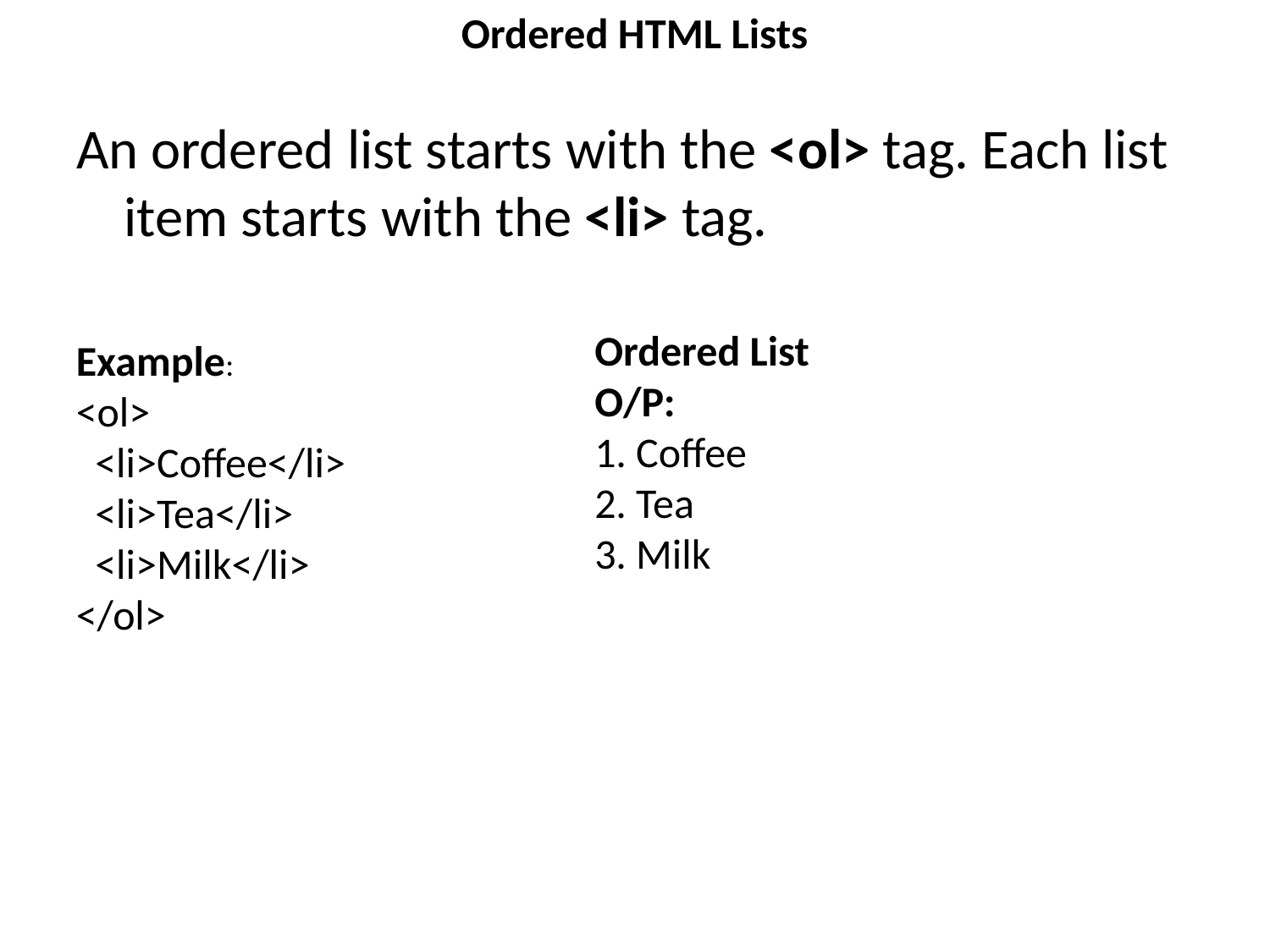

# Ordered HTML Lists
An ordered list starts with the <ol> tag. Each list item starts with the <li> tag.
Ordered List
O/P:
1. Coffee
2. Tea
3. Milk

Example:
<ol>
  <li>Coffee</li>
  <li>Tea</li>
  <li>Milk</li>
</ol>